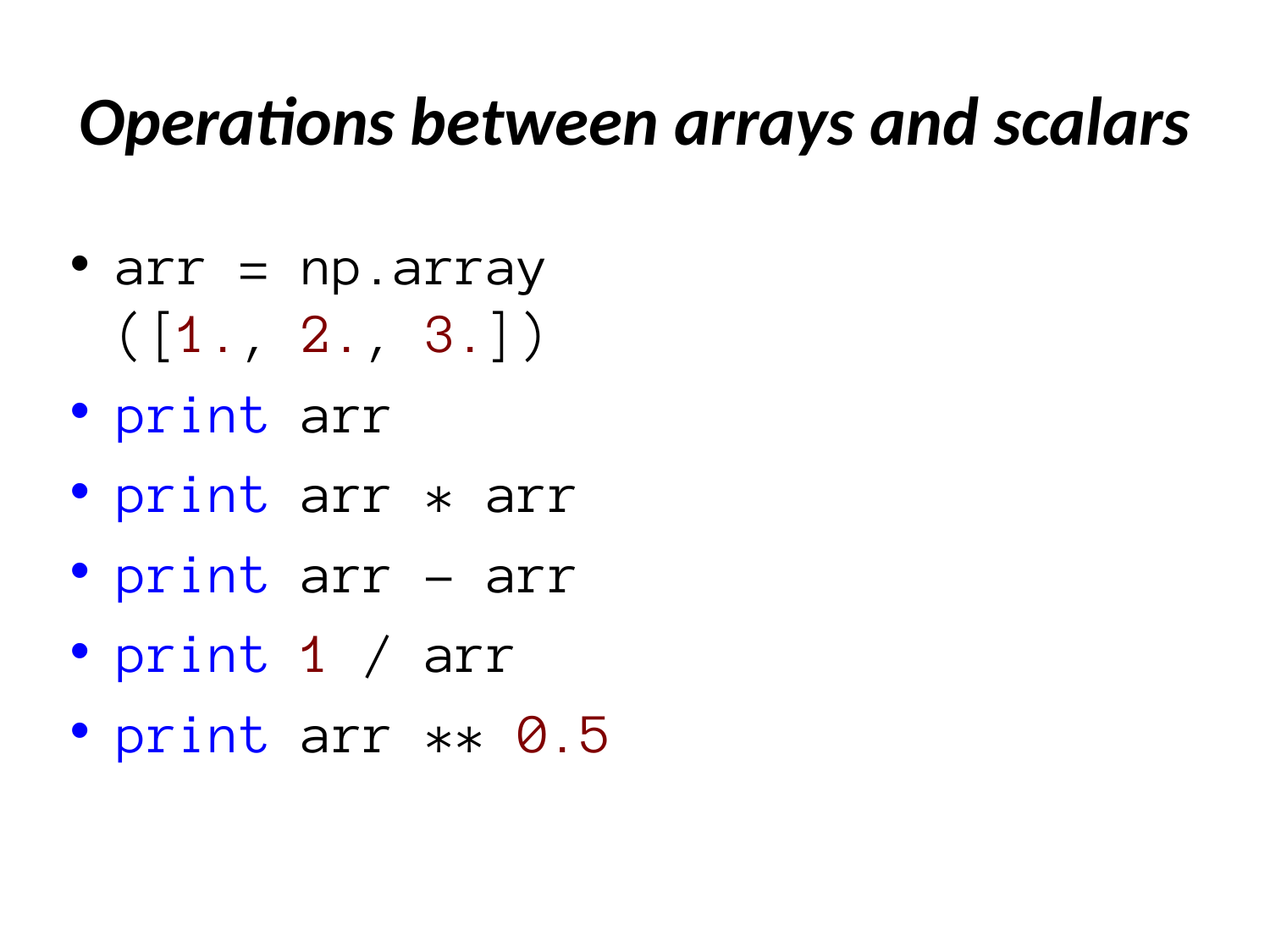

# Operations between arrays and scalars
arr = np.array ([1., 2., 3.])
print arr
print arr * arr
print arr - arr
print 1 / arr
print arr ** 0.5